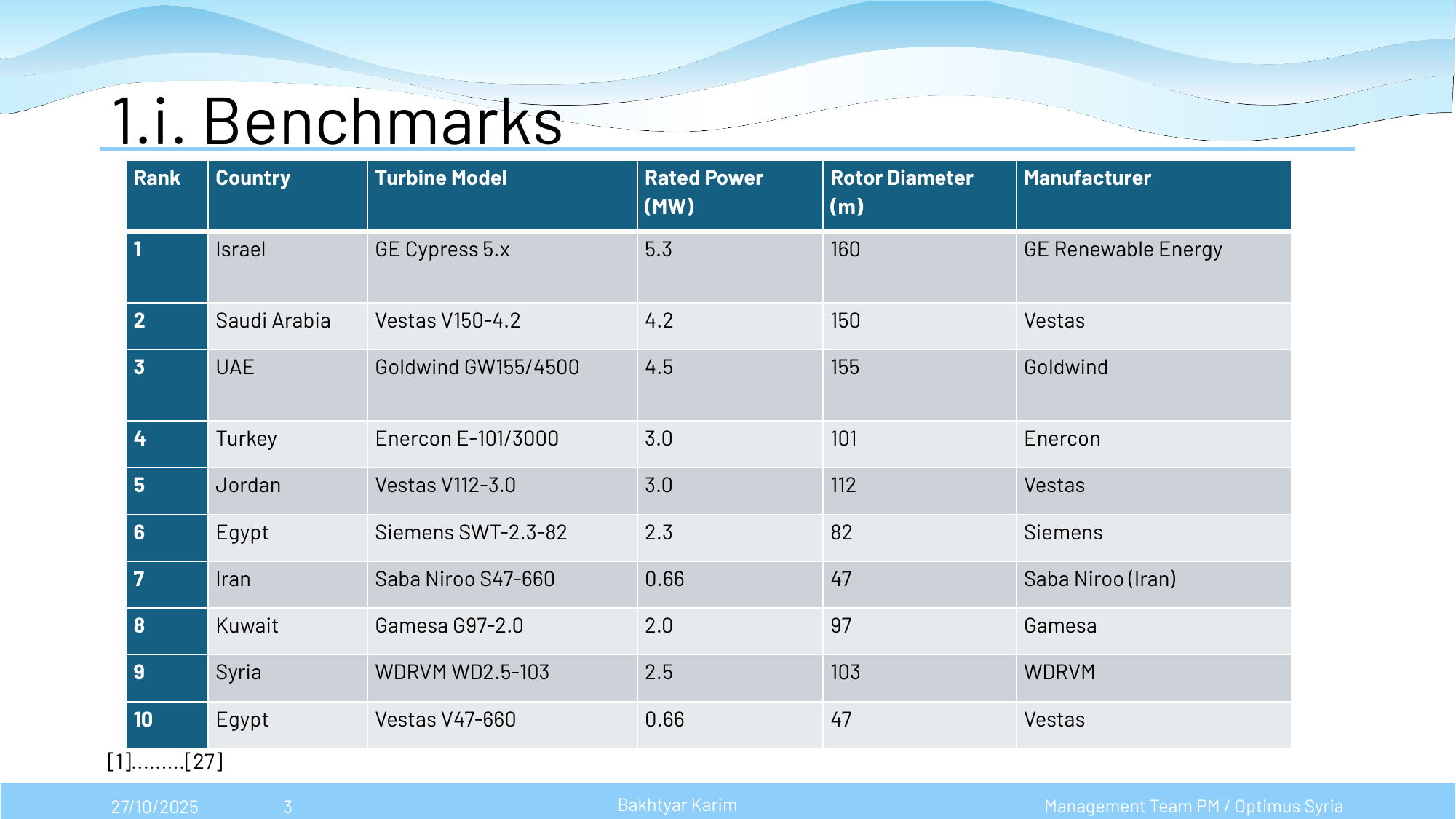

# 1.i. Benchmarks
| Rank | Country | Turbine Model | Rated Power (MW) | Rotor Diameter (m) | Manufacturer |
| --- | --- | --- | --- | --- | --- |
| 1 | Israel | GE Cypress 5.x | 5.3 | 160 | GE Renewable Energy |
| 2 | Saudi Arabia | Vestas V150-4.2 | 4.2 | 150 | Vestas |
| 3 | UAE | Goldwind GW155/4500 | 4.5 | 155 | Goldwind |
| 4 | Turkey | Enercon E-101/3000 | 3.0 | 101 | Enercon |
| 5 | Jordan | Vestas V112-3.0 | 3.0 | 112 | Vestas |
| 6 | Egypt | Siemens SWT-2.3-82 | 2.3 | 82 | Siemens |
| 7 | Iran | Saba Niroo S47-660 | 0.66 | 47 | Saba Niroo (Iran) |
| 8 | Kuwait | Gamesa G97-2.0 | 2.0 | 97 | Gamesa |
| 9 | Syria | WDRVM WD2.5-103 | 2.5 | 103 | WDRVM |
| 10 | Egypt | Vestas V47-660 | 0.66 | 47 | Vestas |

[1].........[27]
Bakhtyar Karim
Management Team PM / Optimus Syria
27/10/2025
3